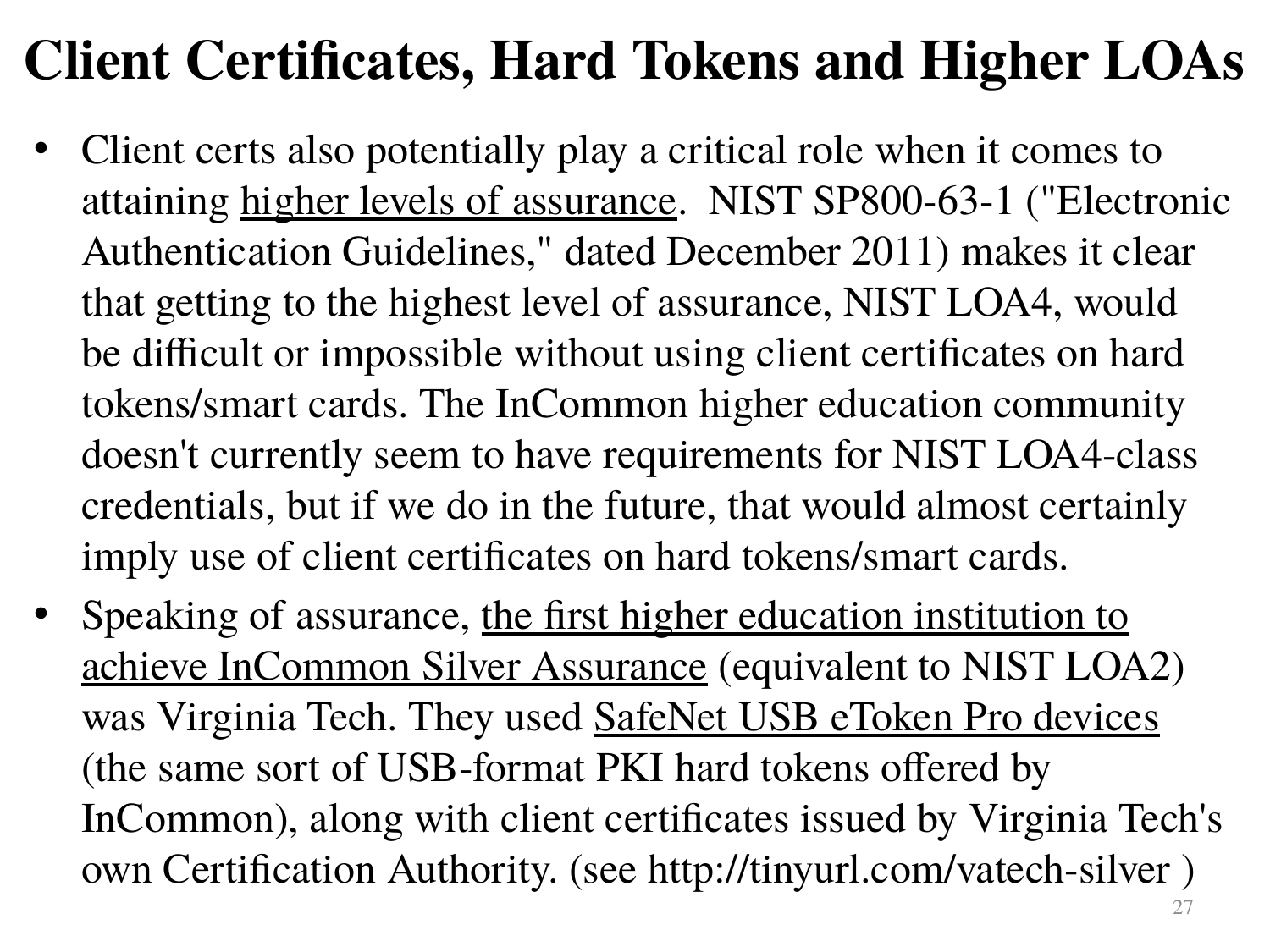

# Client Certificates, Hard Tokens and Higher LOAs
Client certs also potentially play a critical role when it comes to attaining higher levels of assurance.  NIST SP800-63-1 ("Electronic Authentication Guidelines," dated December 2011) makes it clear that getting to the highest level of assurance, NIST LOA4, would
be difficult or impossible without using client certificates on hard tokens/smart cards. The InCommon higher education community doesn't currently seem to have requirements for NIST LOA4-class credentials, but if we do in the future, that would almost certainly imply use of client certificates on hard tokens/smart cards.
Speaking of assurance, the first higher education institution to achieve InCommon Silver Assurance (equivalent to NIST LOA2) was Virginia Tech. They used SafeNet USB eToken Pro devices (the same sort of USB-format PKI hard tokens offered by InCommon), along with client certificates issued by Virginia Tech's own Certification Authority. (see http://tinyurl.com/vatech-silver )
27